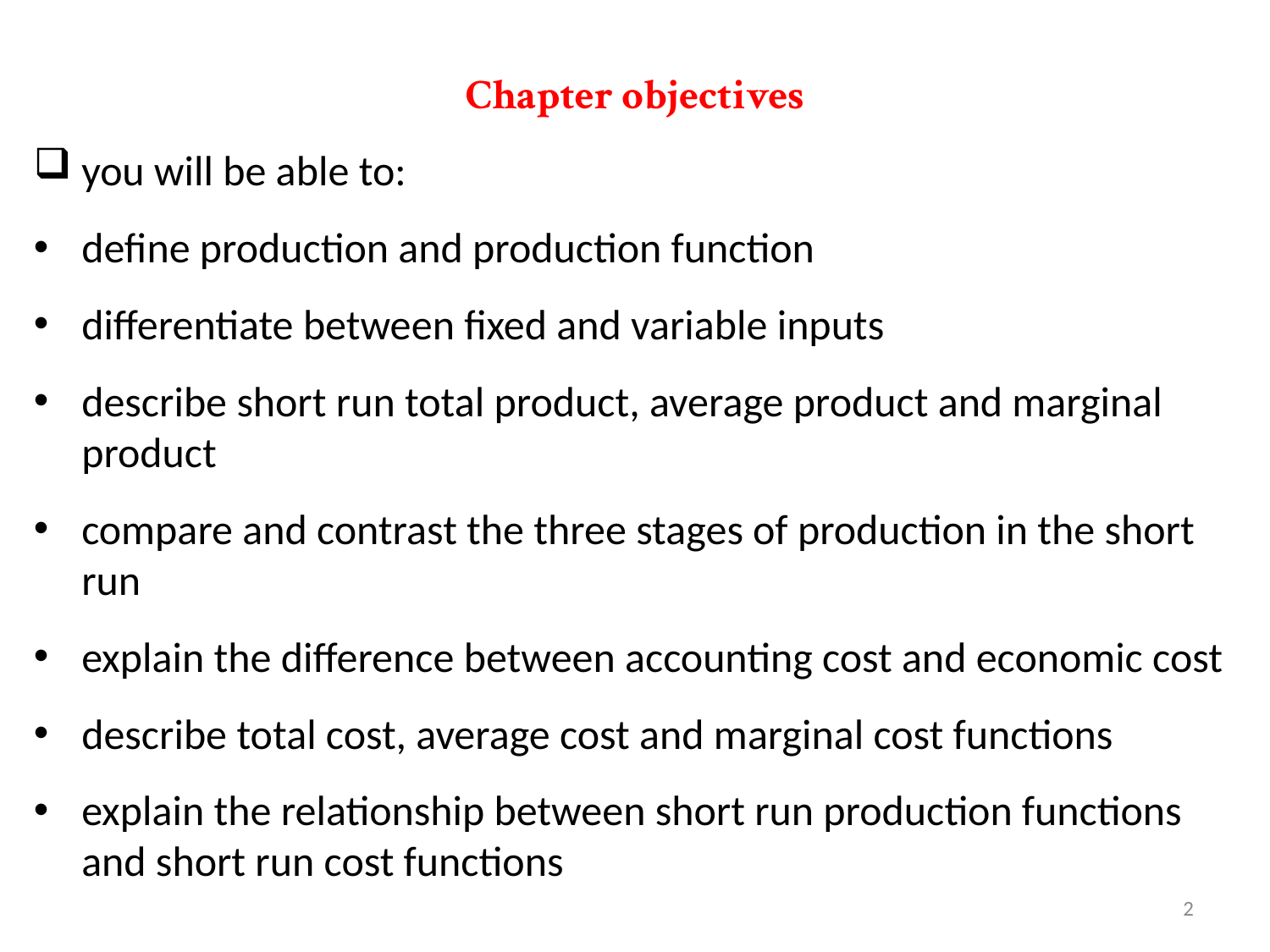

# Chapter objectives
you will be able to:
define production and production function
differentiate between fixed and variable inputs
describe short run total product, average product and marginal product
compare and contrast the three stages of production in the short run
explain the difference between accounting cost and economic cost
describe total cost, average cost and marginal cost functions
explain the relationship between short run production functions and short run cost functions
2